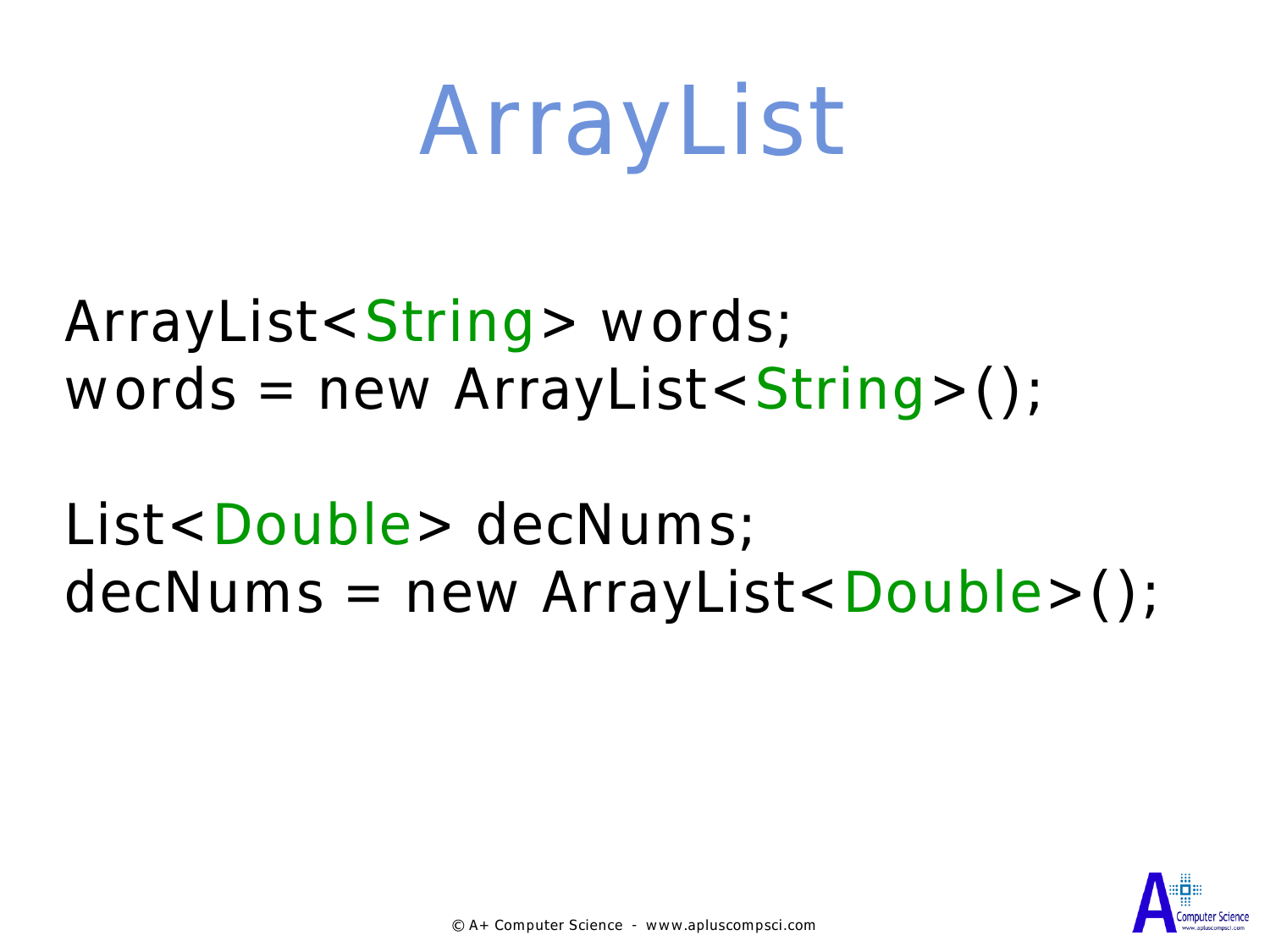

ArrayList

ArrayList<String> words;
words = new ArrayList<String>();

List<Double> decNums;
decNums = new ArrayList<Double>();

© A+ Computer Science  -  www.apluscompsci.com